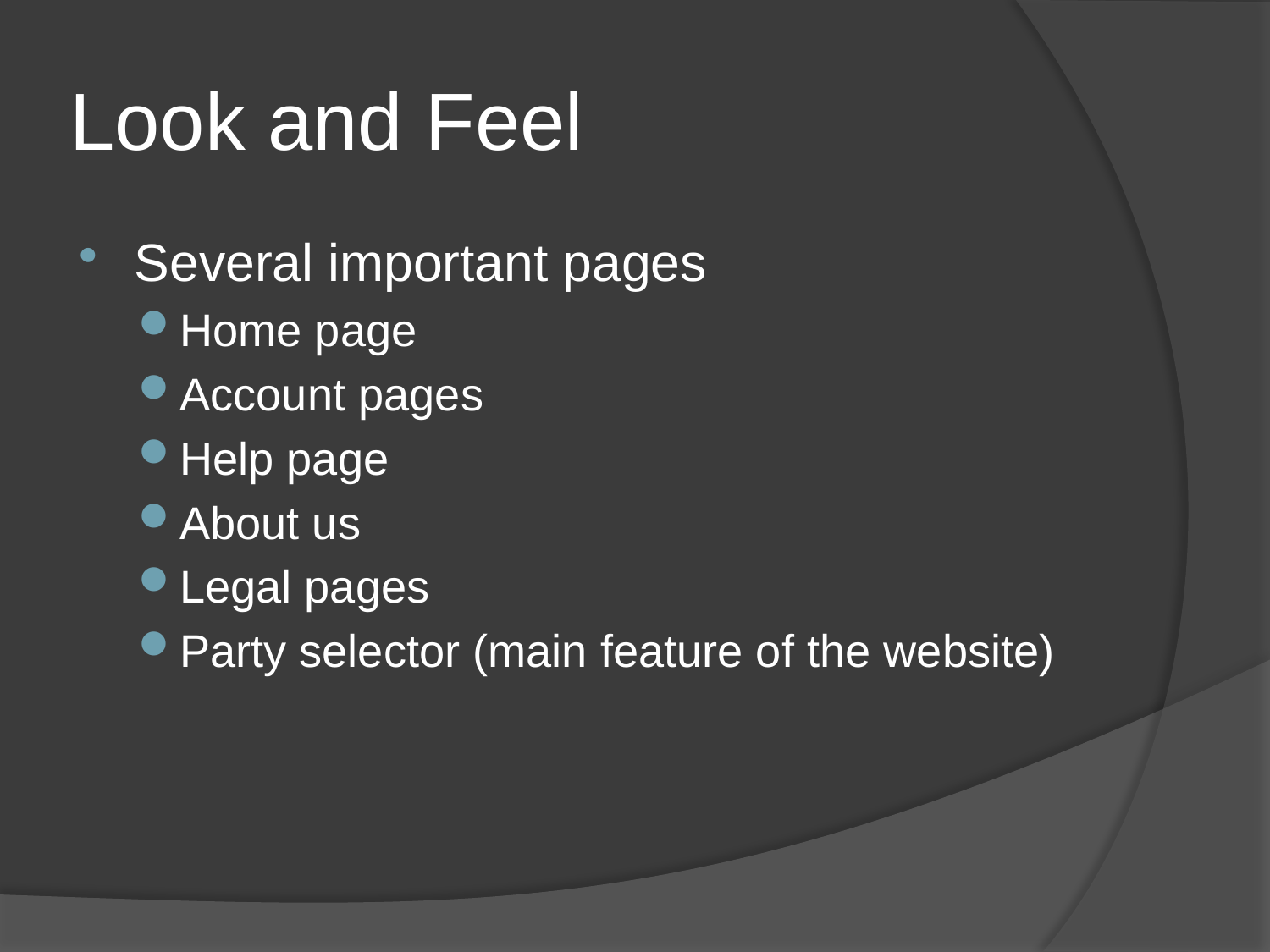

# Look and Feel
Several important pages
Home page
Account pages
Help page
About us
Legal pages
Party selector (main feature of the website)